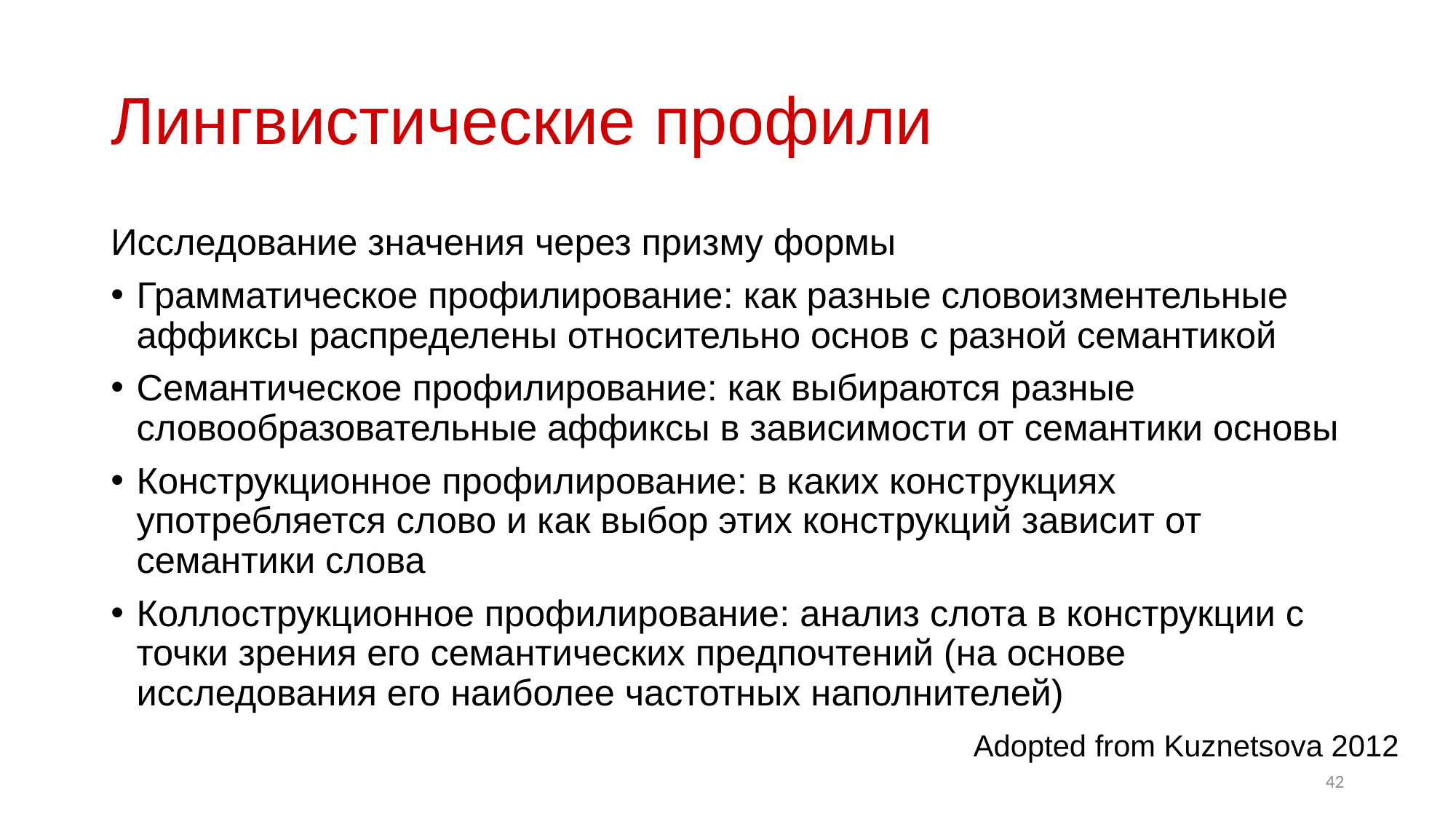

# Лингвистические профили
Исследование значения через призму формы
Грамматическое профилирование: как разные словоизментельные аффиксы распределены относительно основ с разной семантикой
Семантическое профилирование: как выбираются разные словообразовательные аффиксы в зависимости от семантики основы
Конструкционное профилирование: в каких конструкциях употребляется слово и как выбор этих конструкций зависит от семантики слова
Коллострукционное профилирование: анализ слота в конструкции с точки зрения его семантических предпочтений (на основе исследования его наиболее частотных наполнителей)
Adopted from Kuznetsova 2012
42